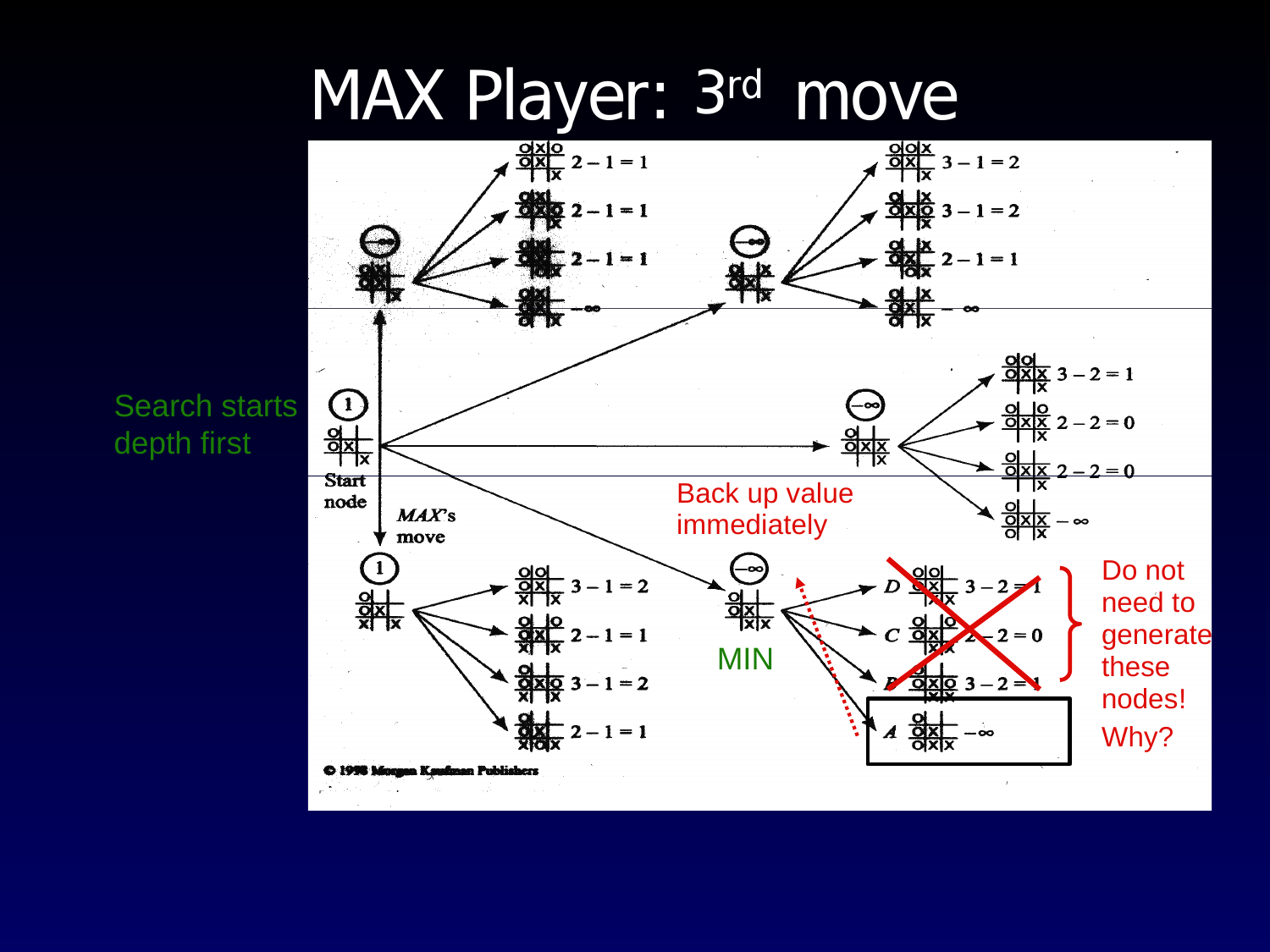

3rd
MAX
Player:
move

Search starts
depth
first
Back up value
immediately
Do not
need to
generate
these
nodes!
Why?

MIN